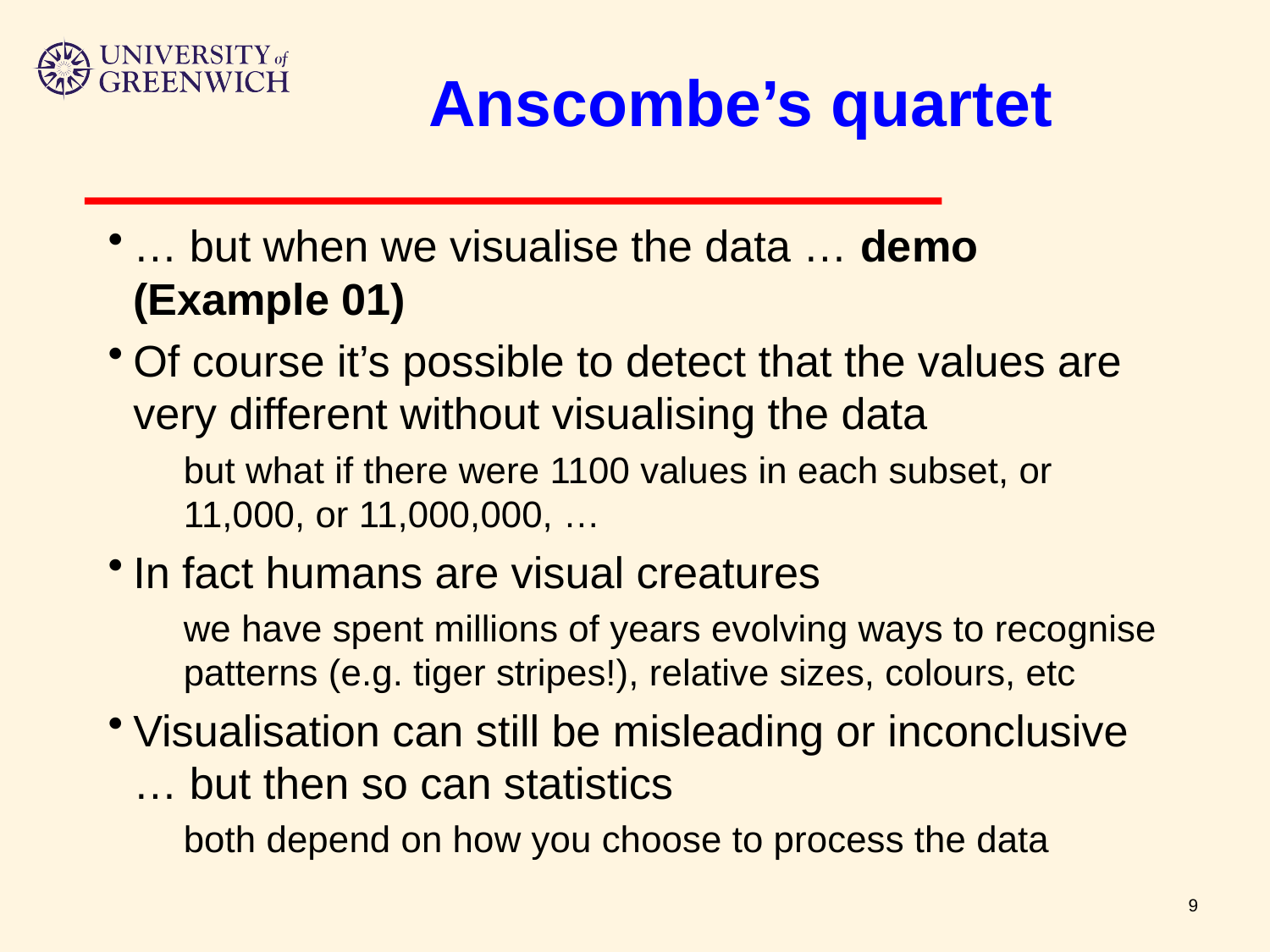

# Anscombe’s quartet
… but when we visualise the data … demo (Example 01)
Of course it’s possible to detect that the values are very different without visualising the data
but what if there were 1100 values in each subset, or 11,000, or 11,000,000, …
In fact humans are visual creatures
we have spent millions of years evolving ways to recognise patterns (e.g. tiger stripes!), relative sizes, colours, etc
Visualisation can still be misleading or inconclusive … but then so can statistics
both depend on how you choose to process the data

9